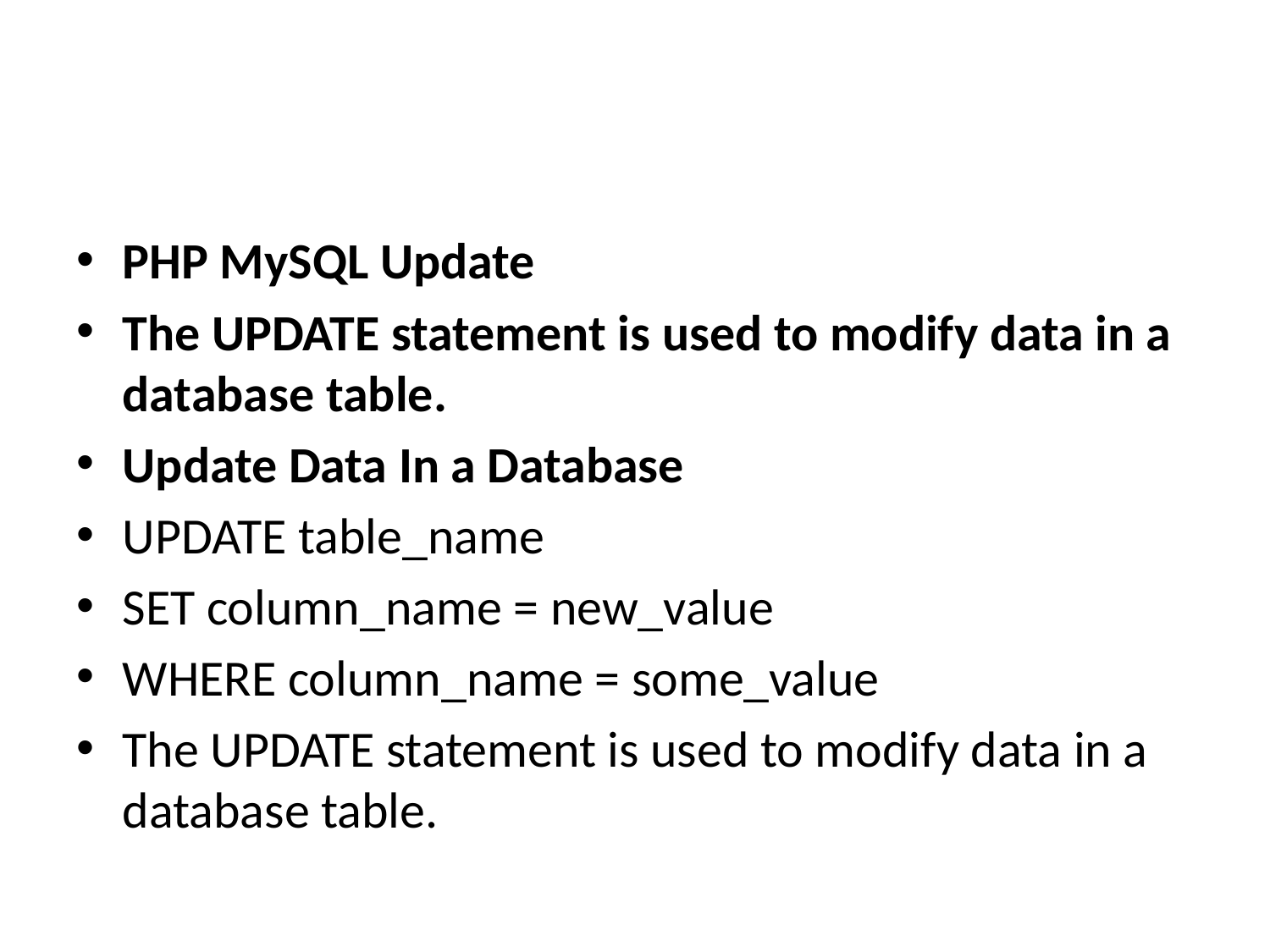

#
PHP MySQL Update
The UPDATE statement is used to modify data in a database table.
Update Data In a Database
UPDATE table_name
SET column_name = new_value
WHERE column_name = some_value
The UPDATE statement is used to modify data in a database table.